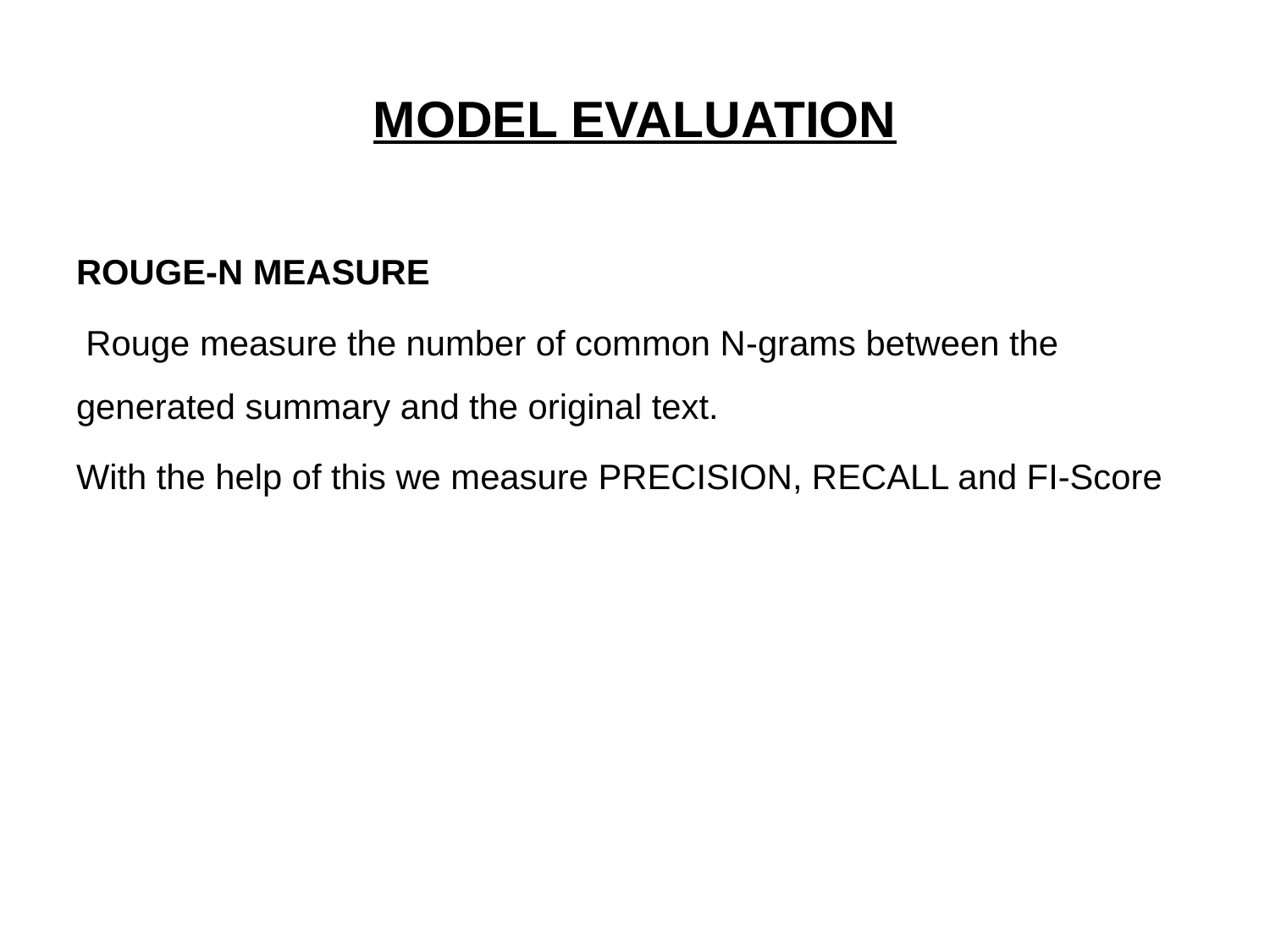

# MODEL EVALUATION
ROUGE-N MEASURE
 Rouge measure the number of common N-grams between the generated summary and the original text.
With the help of this we measure PRECISION, RECALL and FI-Score